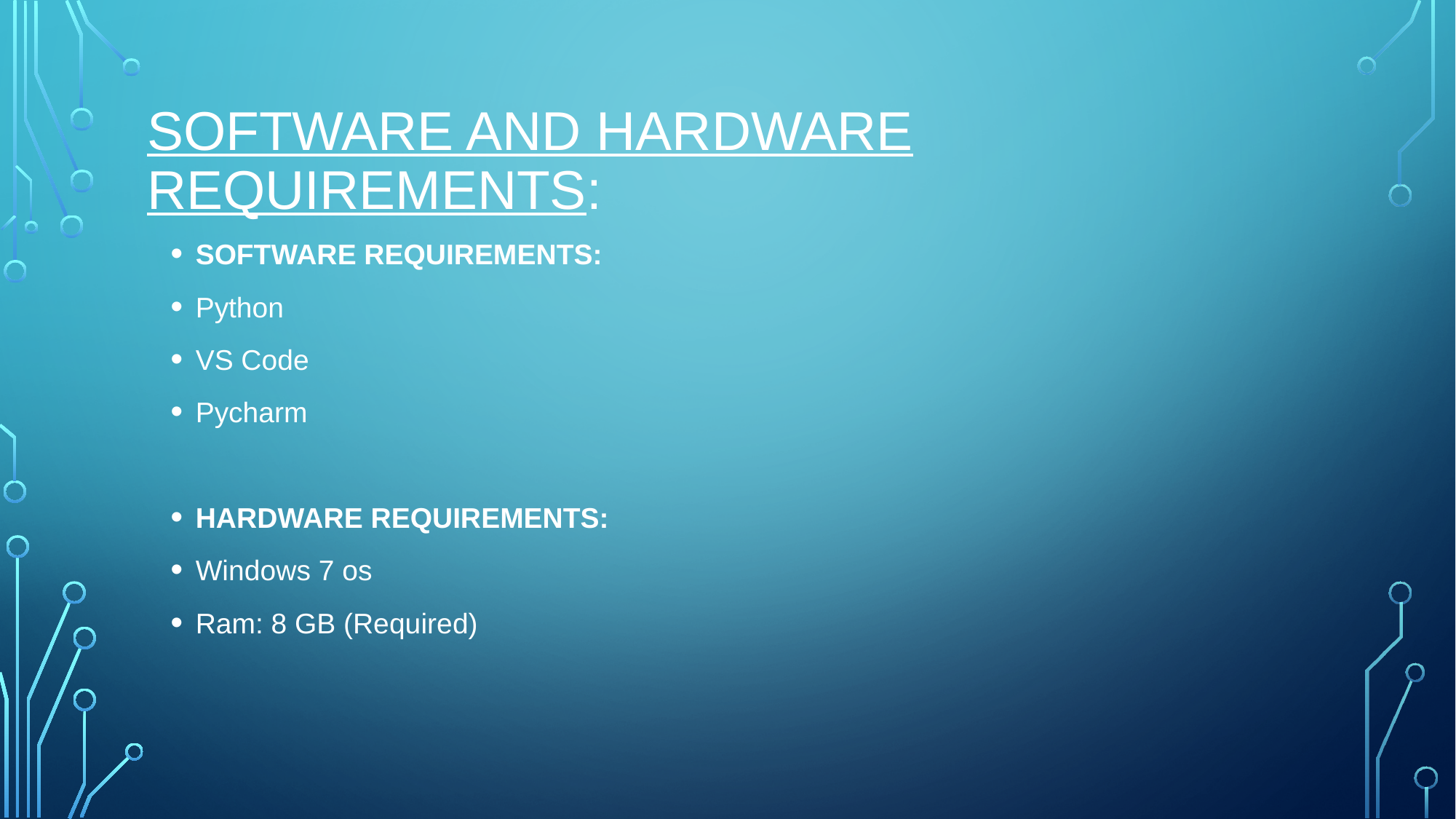

# SOFTWARE AND HARDWARE Requirements:
SOFTWARE REQUIREMENTS:
Python
VS Code
Pycharm

HARDWARE REQUIREMENTS:
Windows 7 os
Ram: 8 GB (Required)